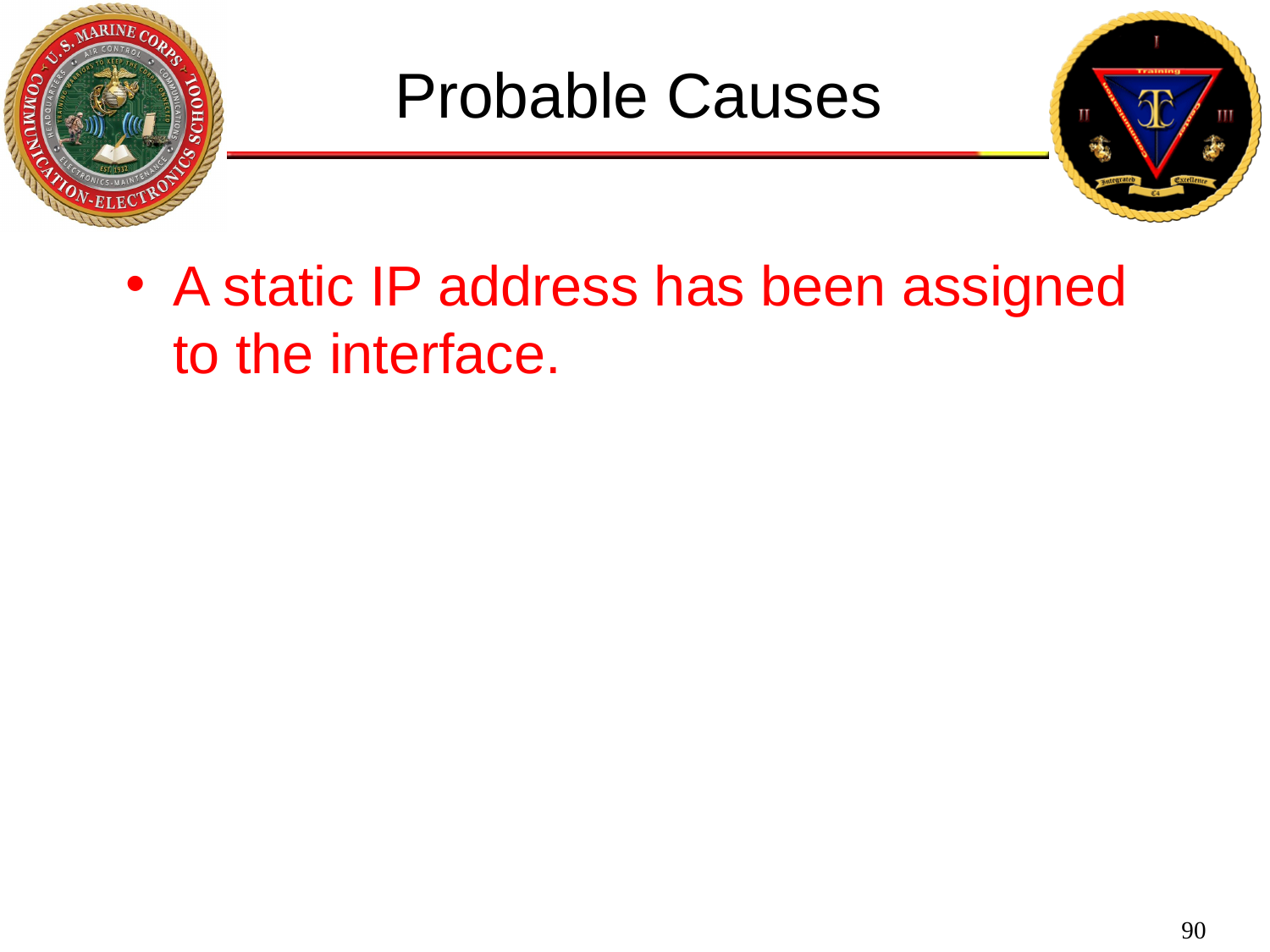

Probable Causes
A static IP address has been assigned to the interface.